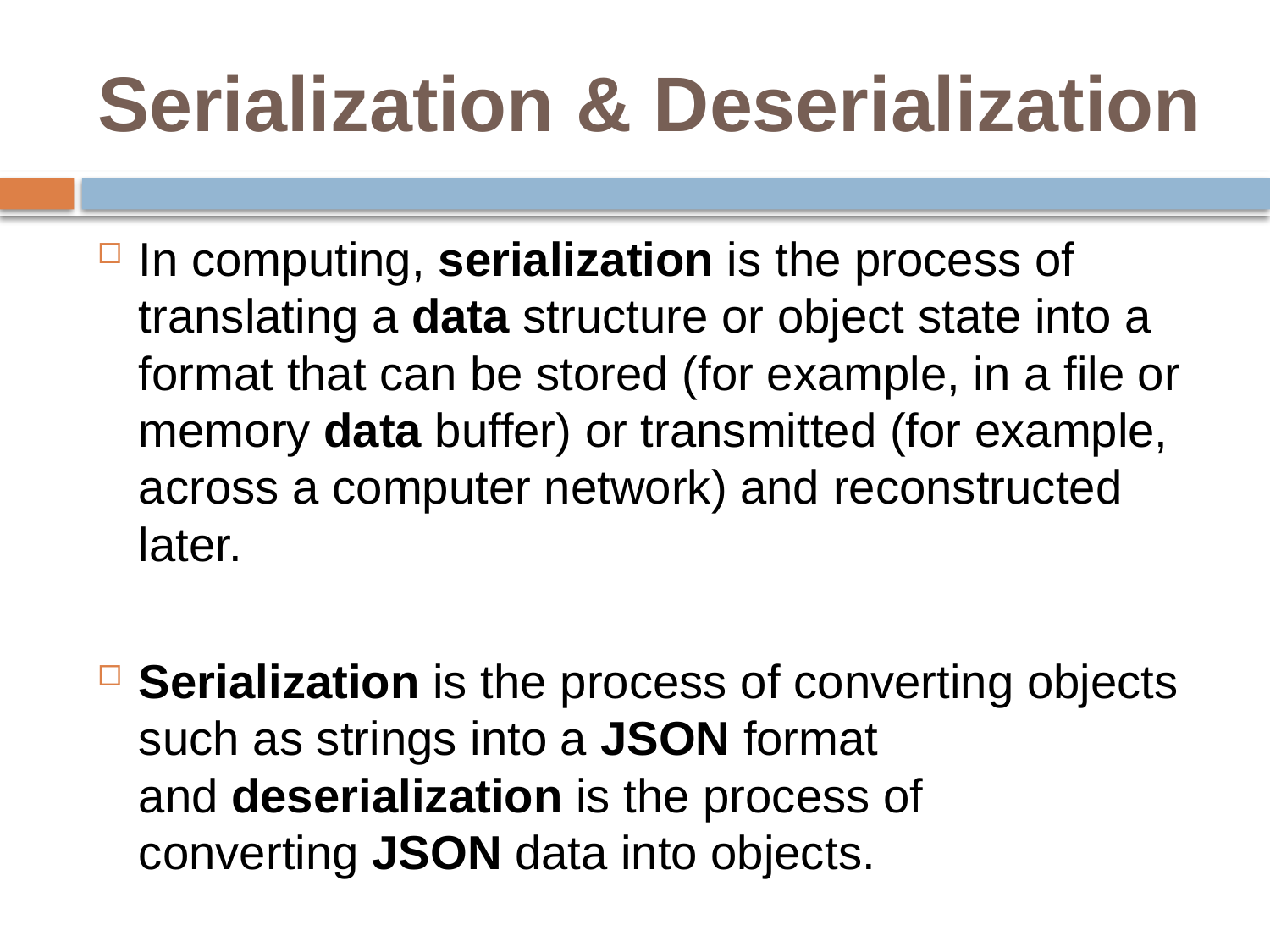

# Serialization & Deserialization
In computing, serialization is the process of translating a data structure or object state into a format that can be stored (for example, in a file or memory data buffer) or transmitted (for example, across a computer network) and reconstructed later.

Serialization is the process of converting objects such as strings into a JSON format and deserialization is the process of converting JSON data into objects.